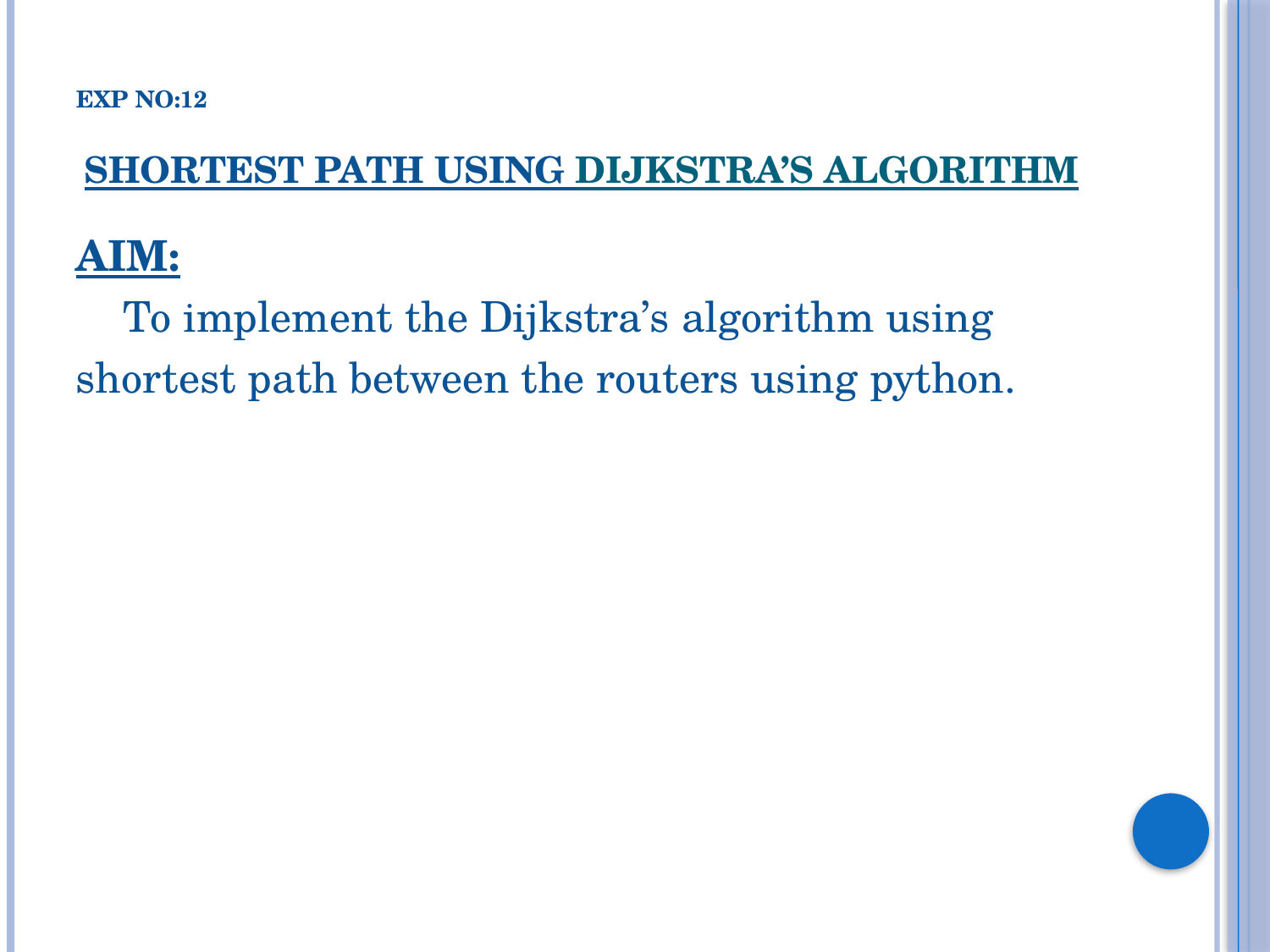

# Exp no:12 Shortest path using Dijkstra’s algorithm
AIM:
    To implement the Dijkstra’s algorithm using
shortest path between the routers using python.